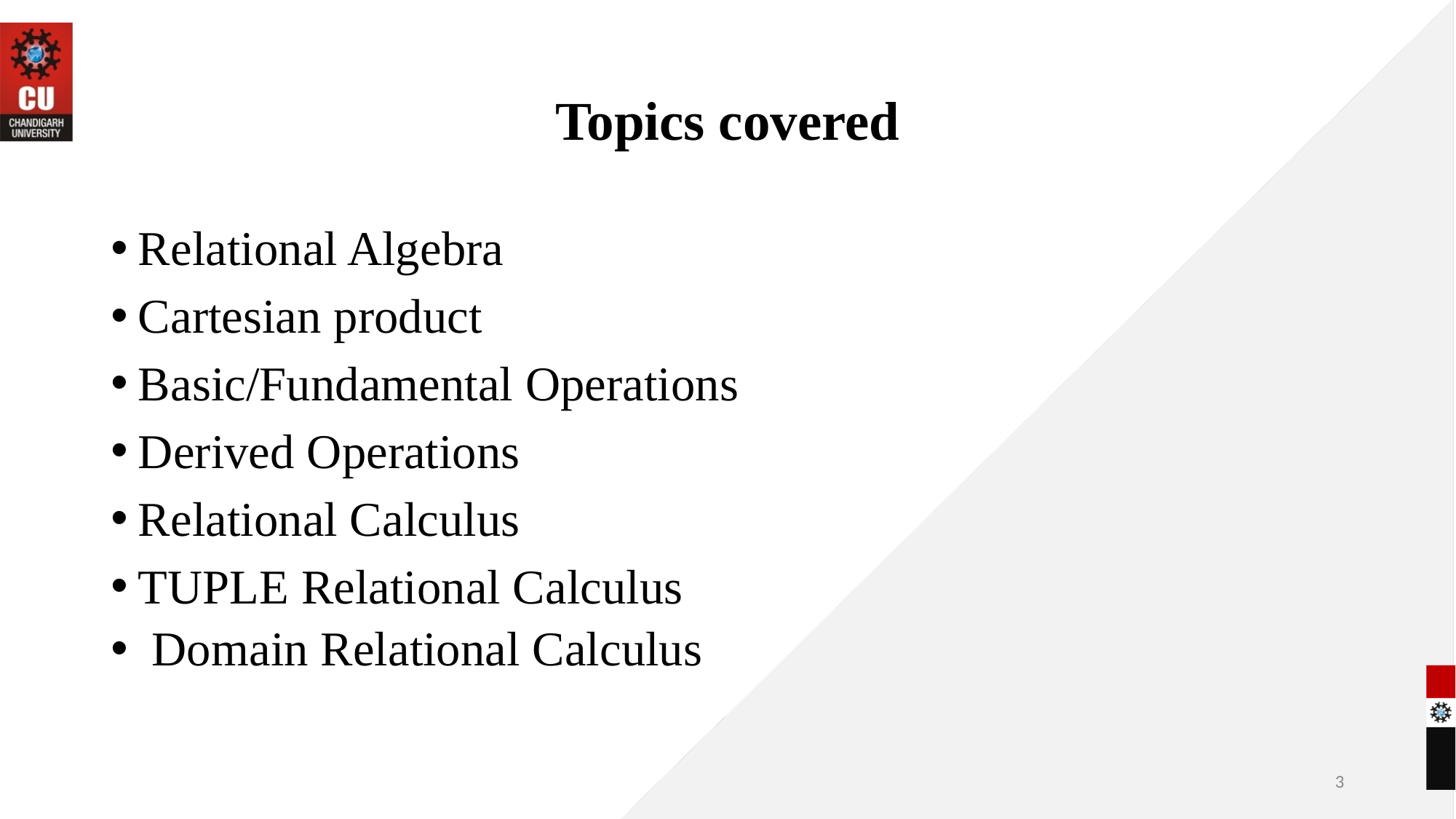

# Topics covered
Relational Algebra
Cartesian product
Basic/Fundamental Operations
Derived Operations
Relational Calculus
TUPLE Relational Calculus
Domain Relational Calculus

3